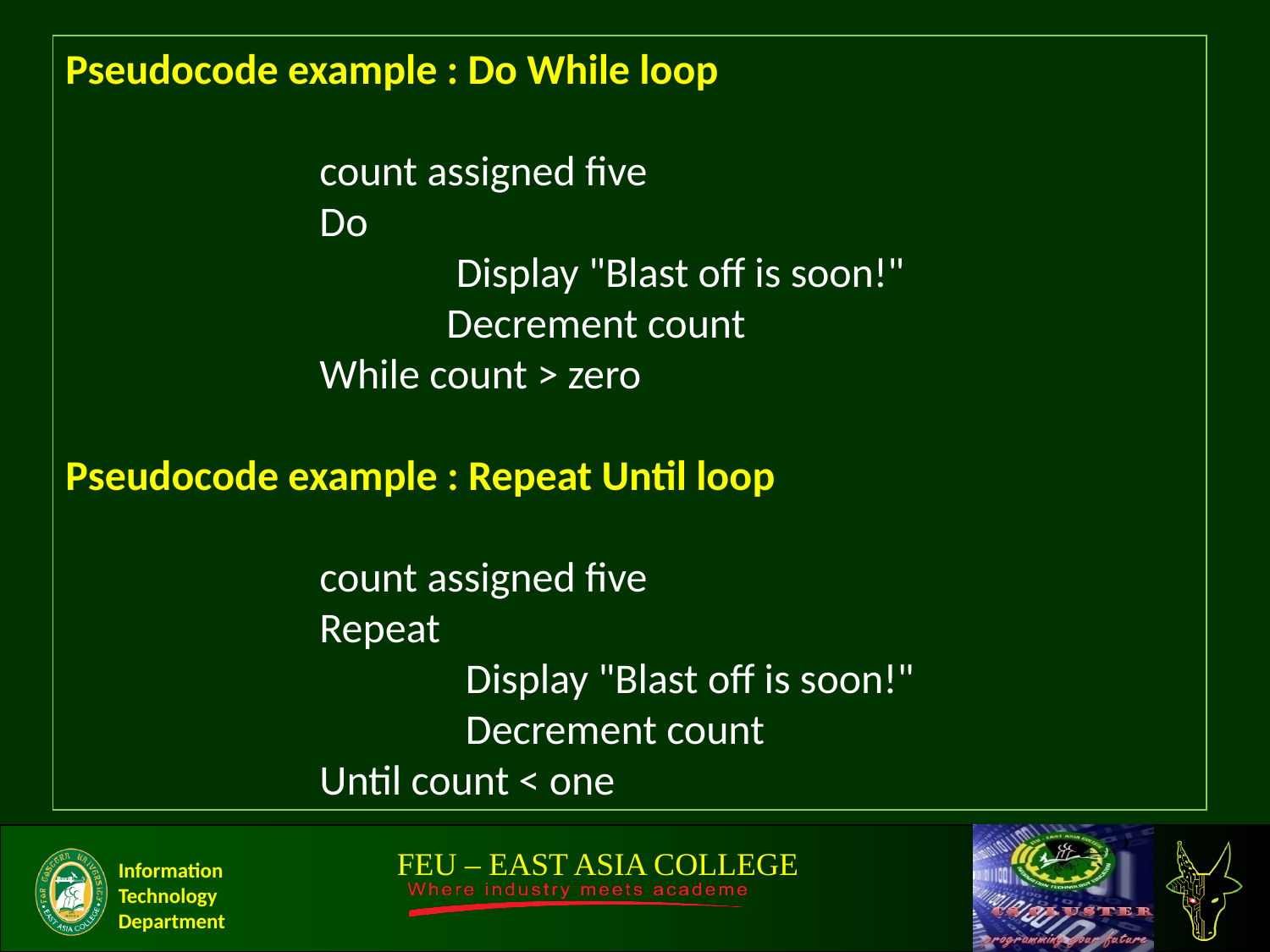

Pseudocode example : Do While loop

		count assigned five
		Do
 			 Display "Blast off is soon!"
  			Decrement count
		While count > zero

Pseudocode example : Repeat Until loop

		count assigned five
		Repeat
			  Display "Blast off is soon!"
			  Decrement count
		Until count < one